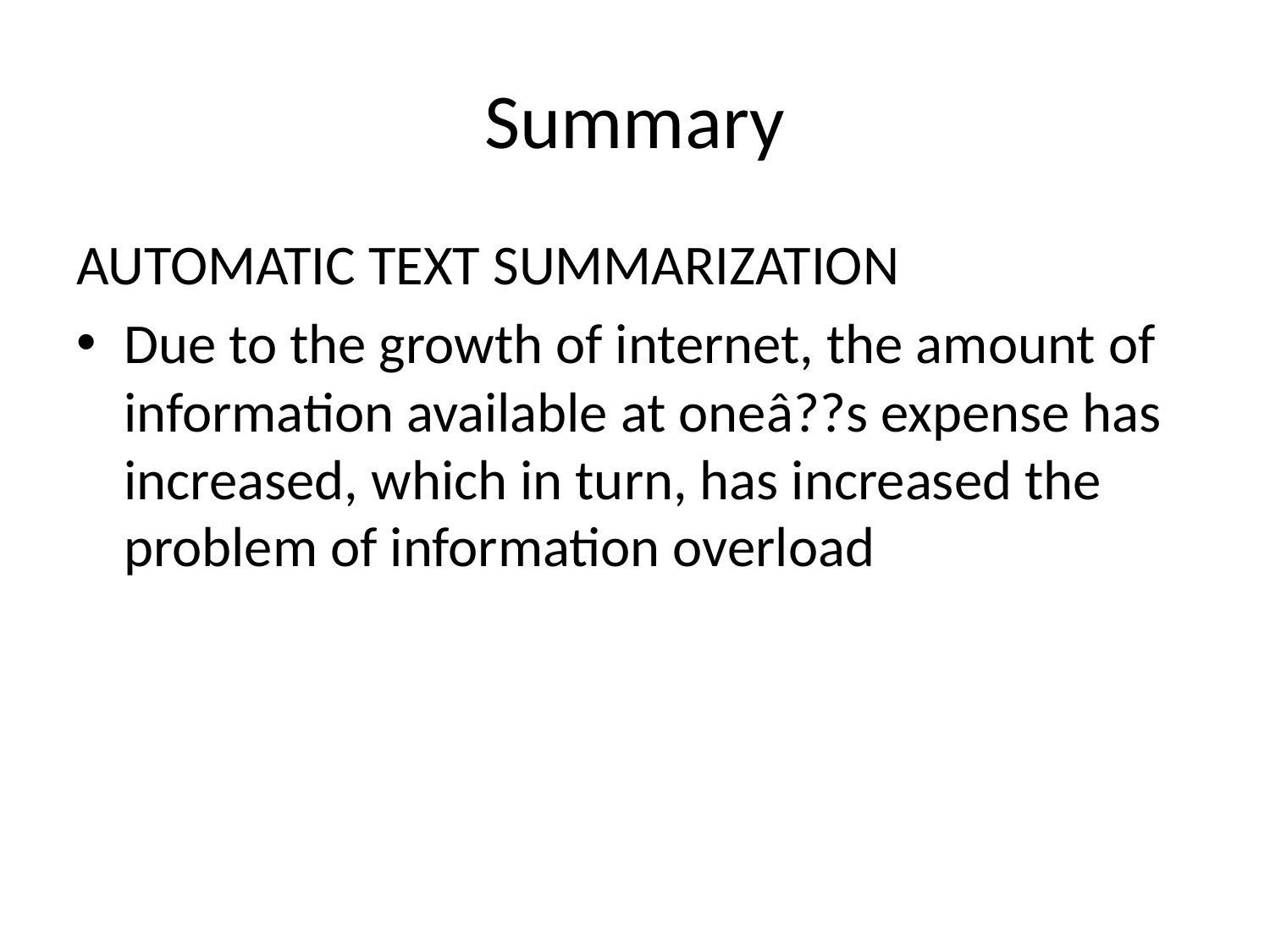

# Summary
AUTOMATIC TEXT SUMMARIZATION
Due to the growth of internet, the amount of information available at oneâ??s expense has increased, which in turn, has increased the problem of information overload